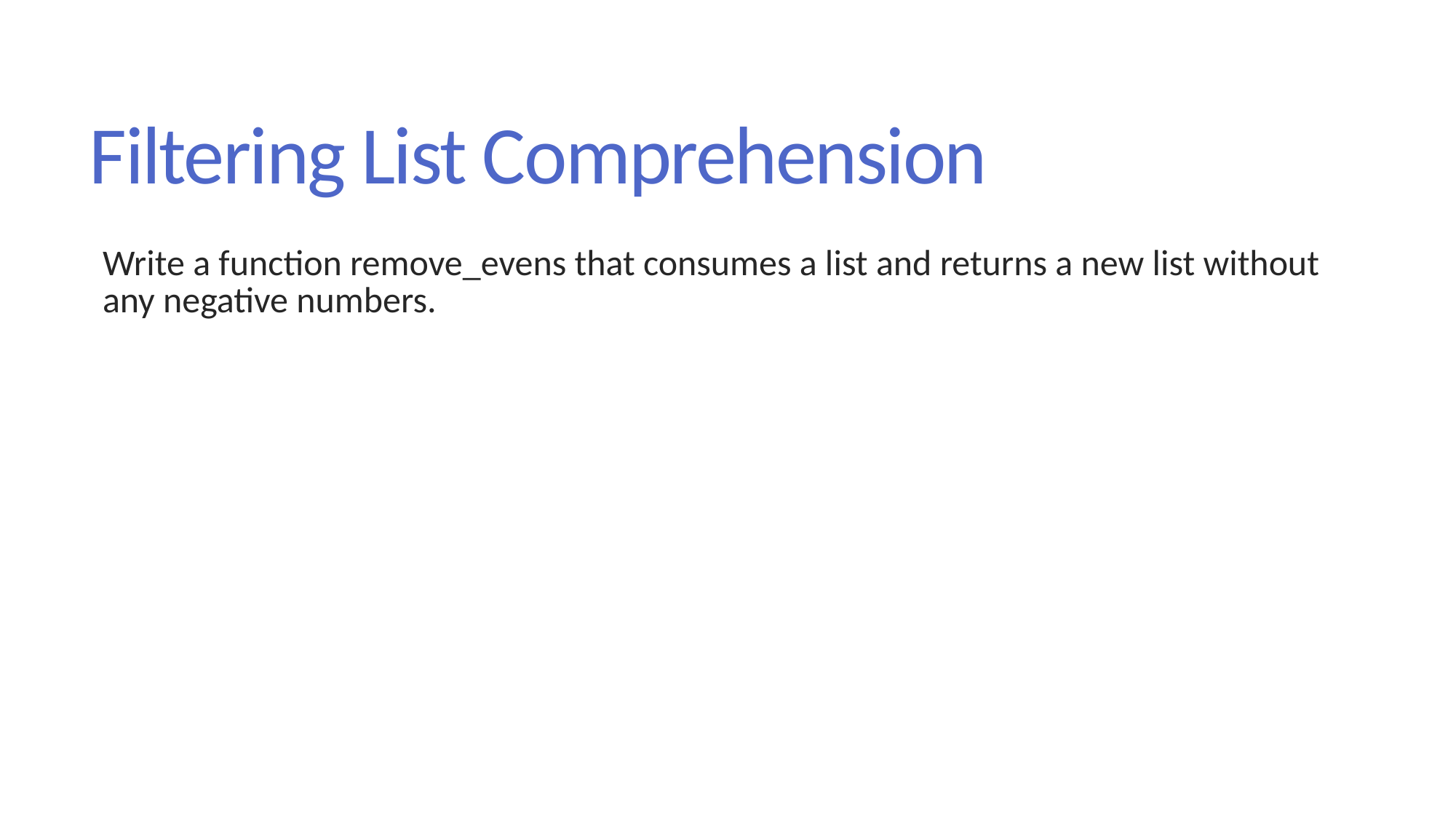

# Filtering List Comprehension
Write a function remove_evens that consumes a list and returns a new list without any negative numbers.